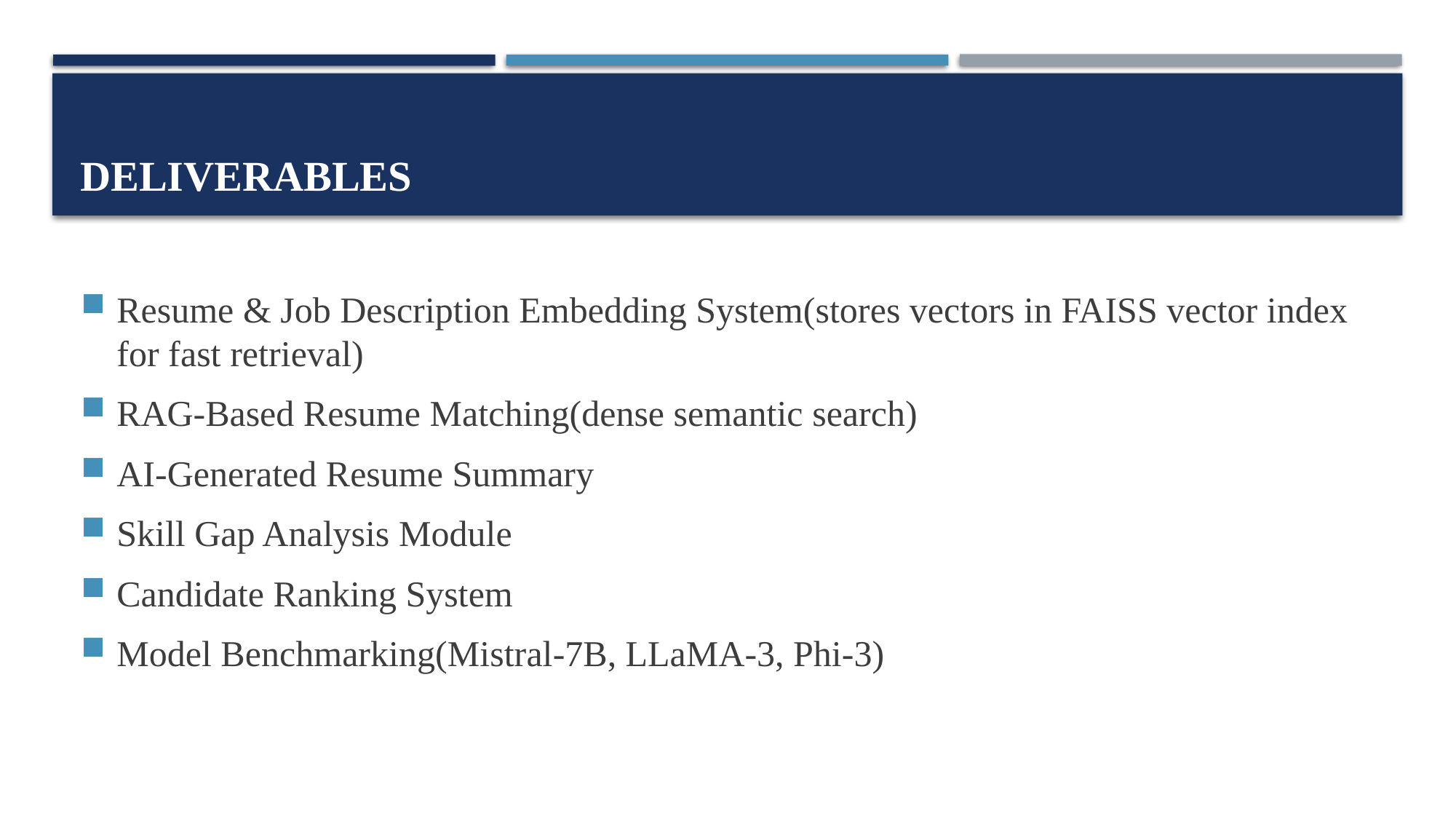

# DELIVERABLES
Resume & Job Description Embedding System(stores vectors in FAISS vector index for fast retrieval)
RAG-Based Resume Matching(dense semantic search)
AI-Generated Resume Summary
Skill Gap Analysis Module
Candidate Ranking System
Model Benchmarking(Mistral-7B, LLaMA-3, Phi-3)